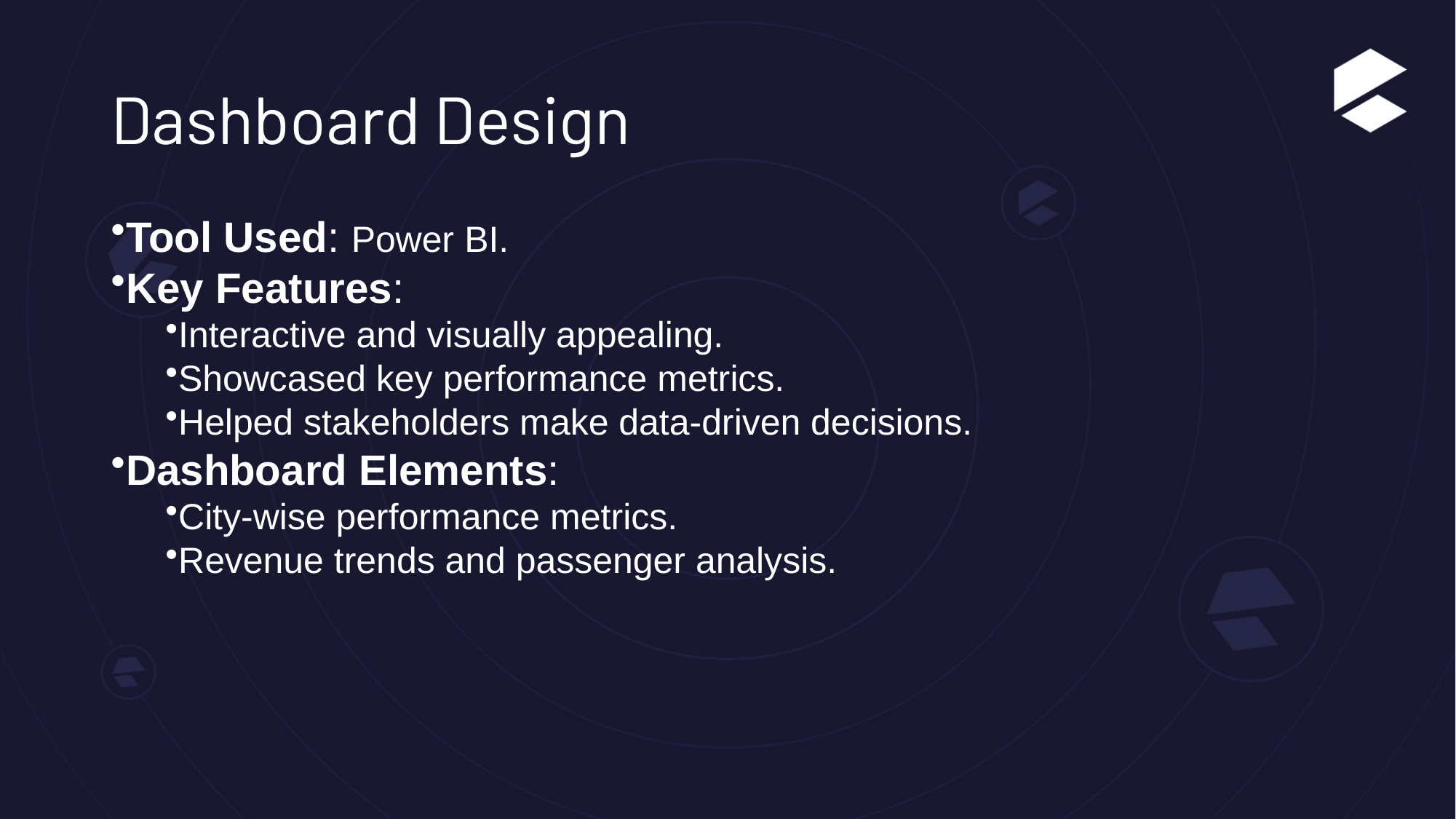

# Dashboard Design
Tool Used: Power BI.
Key Features:
Interactive and visually appealing.
Showcased key performance metrics.
Helped stakeholders make data-driven decisions.
Dashboard Elements:
City-wise performance metrics.
Revenue trends and passenger analysis.